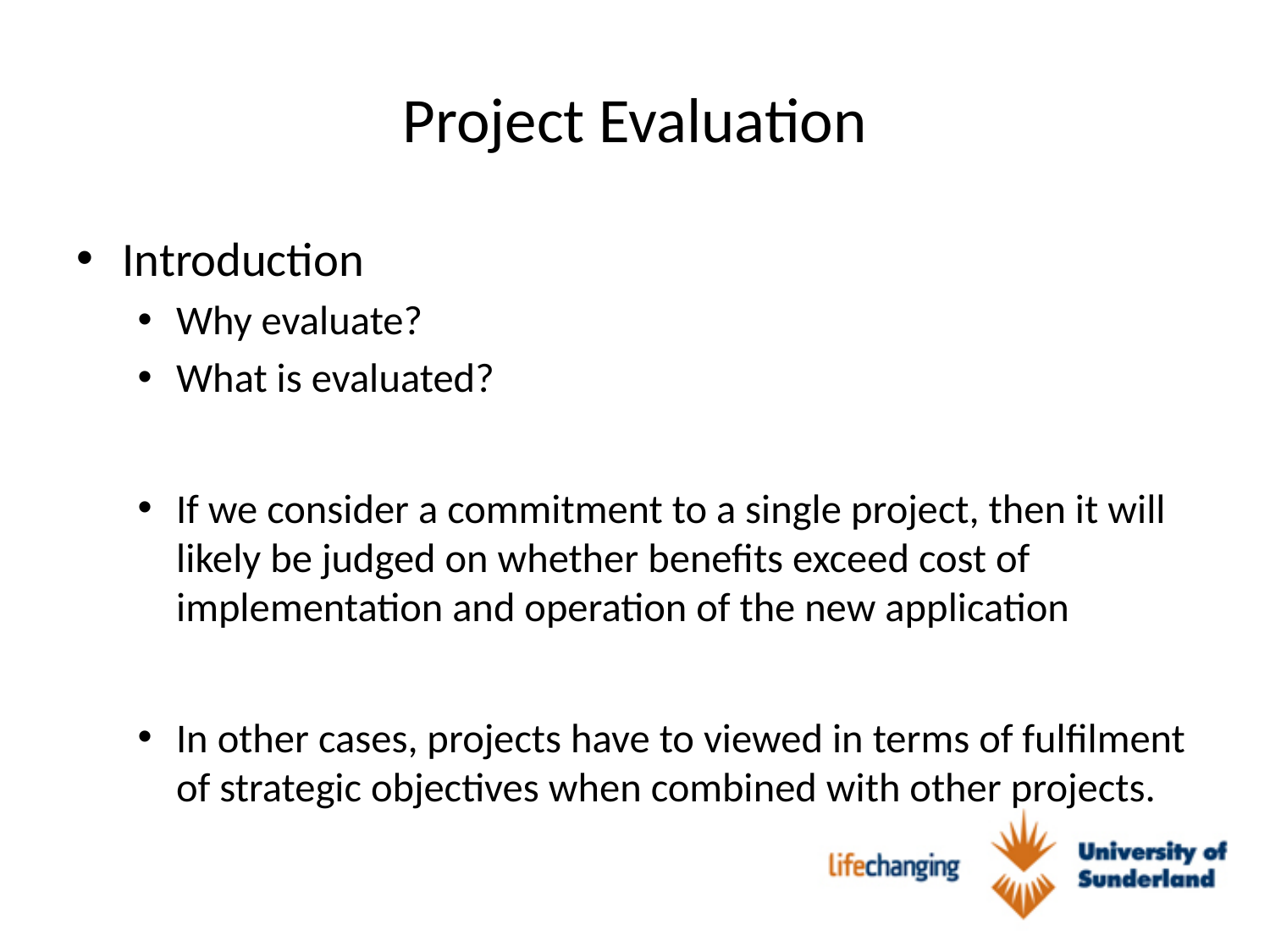

# Project Evaluation
Introduction
Why evaluate?
What is evaluated?

If we consider a commitment to a single project, then it will likely be judged on whether benefits exceed cost of implementation and operation of the new application

In other cases, projects have to viewed in terms of fulfilment of strategic objectives when combined with other projects.